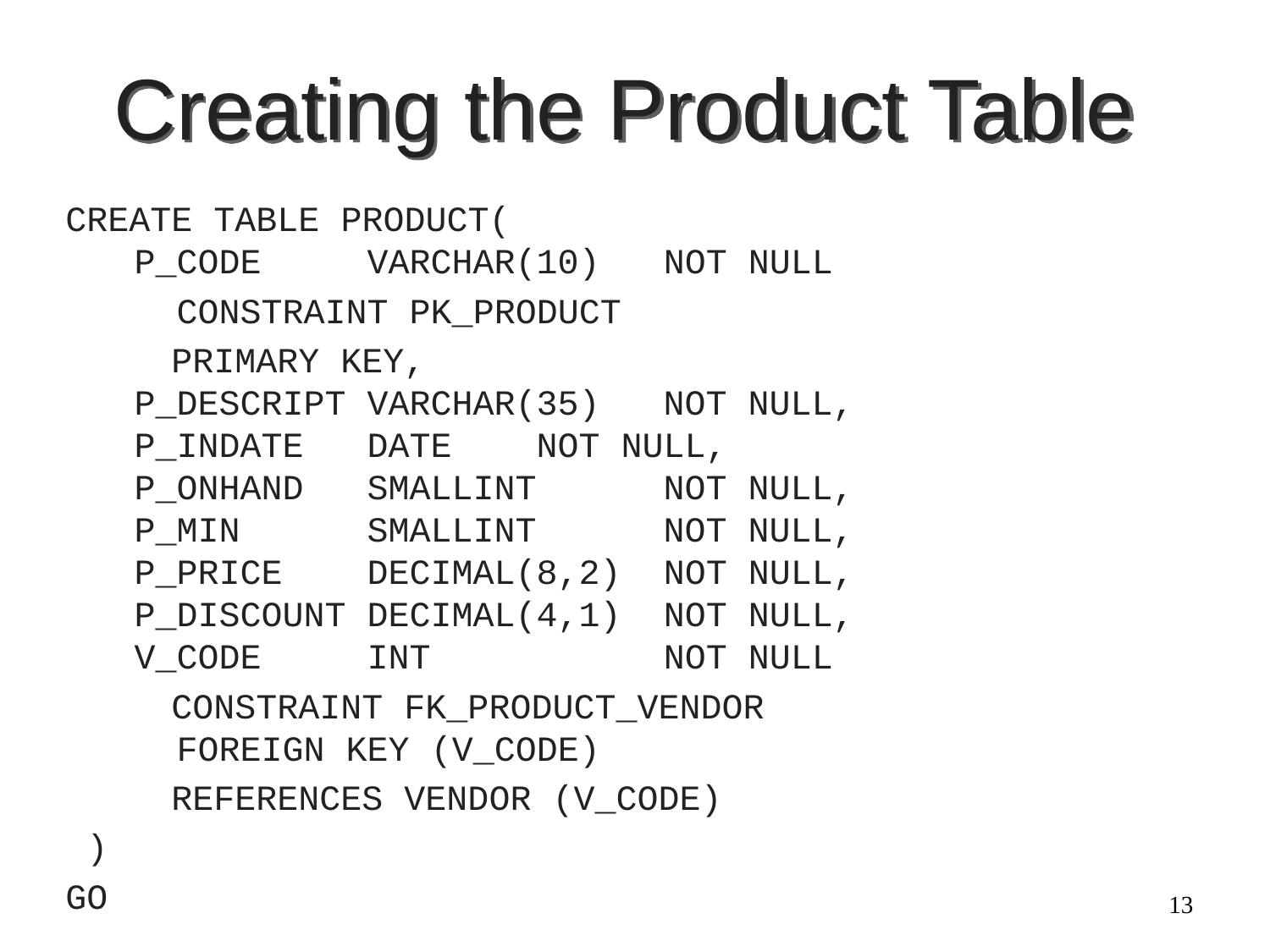

# Creating the Product Table
CREATE TABLE PRODUCT(
 P_CODE	VARCHAR(10)   NOT NULL
	   CONSTRAINT PK_PRODUCT
     PRIMARY KEY,
 P_DESCRIPT	VARCHAR(35)	  NOT NULL,
 P_INDATE	DATE	  NOT NULL,
 P_ONHAND	SMALLINT	  NOT NULL,
 P_MIN	SMALLINT	  NOT NULL,
 P_PRICE	DECIMAL(8,2)  NOT NULL,
 P_DISCOUNT	DECIMAL(4,1)  NOT NULL,
 V_CODE	INT           NOT NULL
     CONSTRAINT FK_PRODUCT_VENDOR
   FOREIGN KEY (V_CODE)
     REFERENCES VENDOR (V_CODE)
 )
GO
13